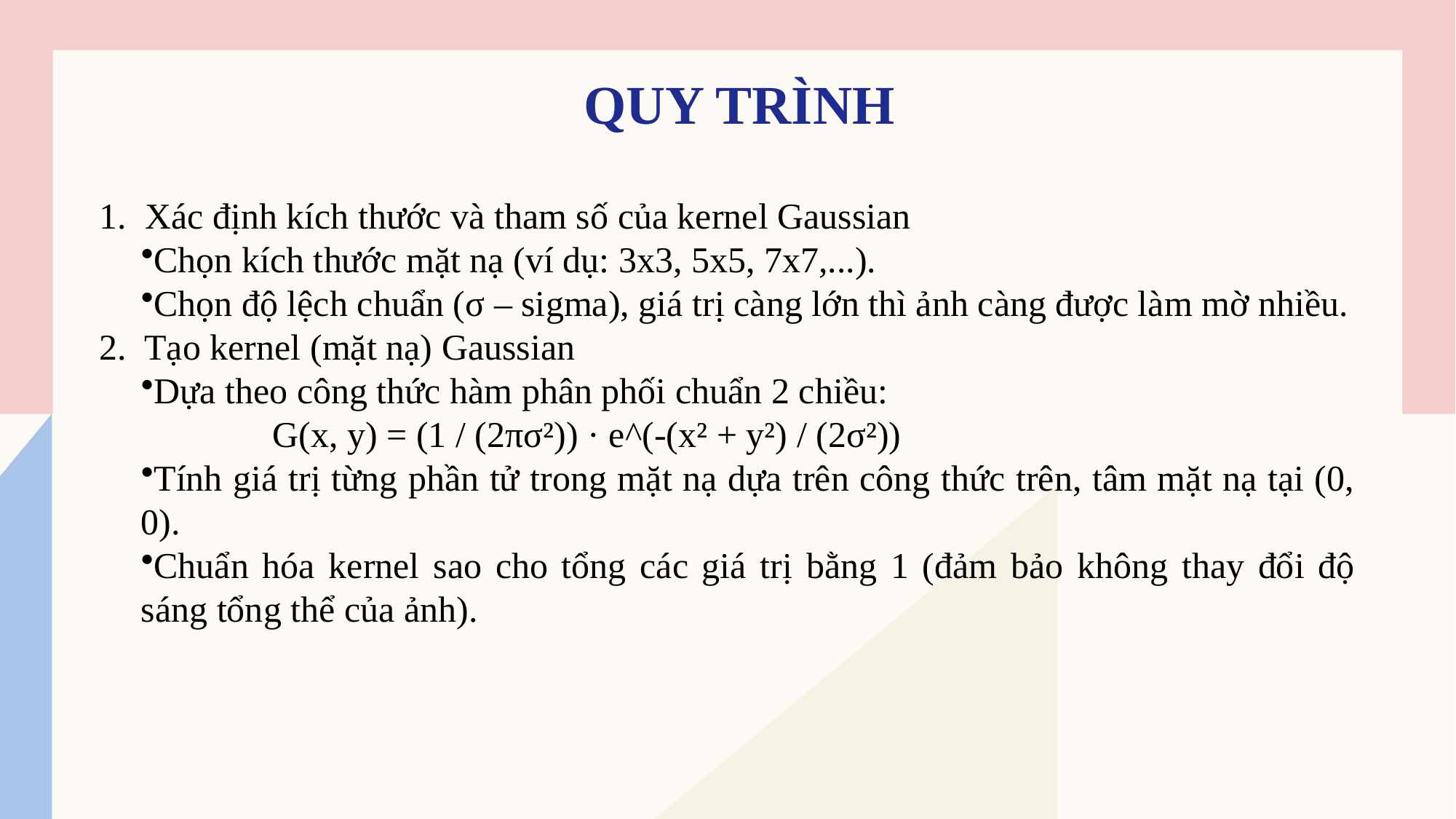

# Quy Trình
1.  Xác định kích thước và tham số của kernel Gaussian
Chọn kích thước mặt nạ (ví dụ: 3x3, 5x5, 7x7,...).
Chọn độ lệch chuẩn (σ – sigma), giá trị càng lớn thì ảnh càng được làm mờ nhiều.
2.  Tạo kernel (mặt nạ) Gaussian
Dựa theo công thức hàm phân phối chuẩn 2 chiều:
                   G(x, y) = (1 / (2πσ²)) · e^(-(x² + y²) / (2σ²))
Tính giá trị từng phần tử trong mặt nạ dựa trên công thức trên, tâm mặt nạ tại (0, 0).
Chuẩn hóa kernel sao cho tổng các giá trị bằng 1 (đảm bảo không thay đổi độ sáng tổng thể của ảnh).